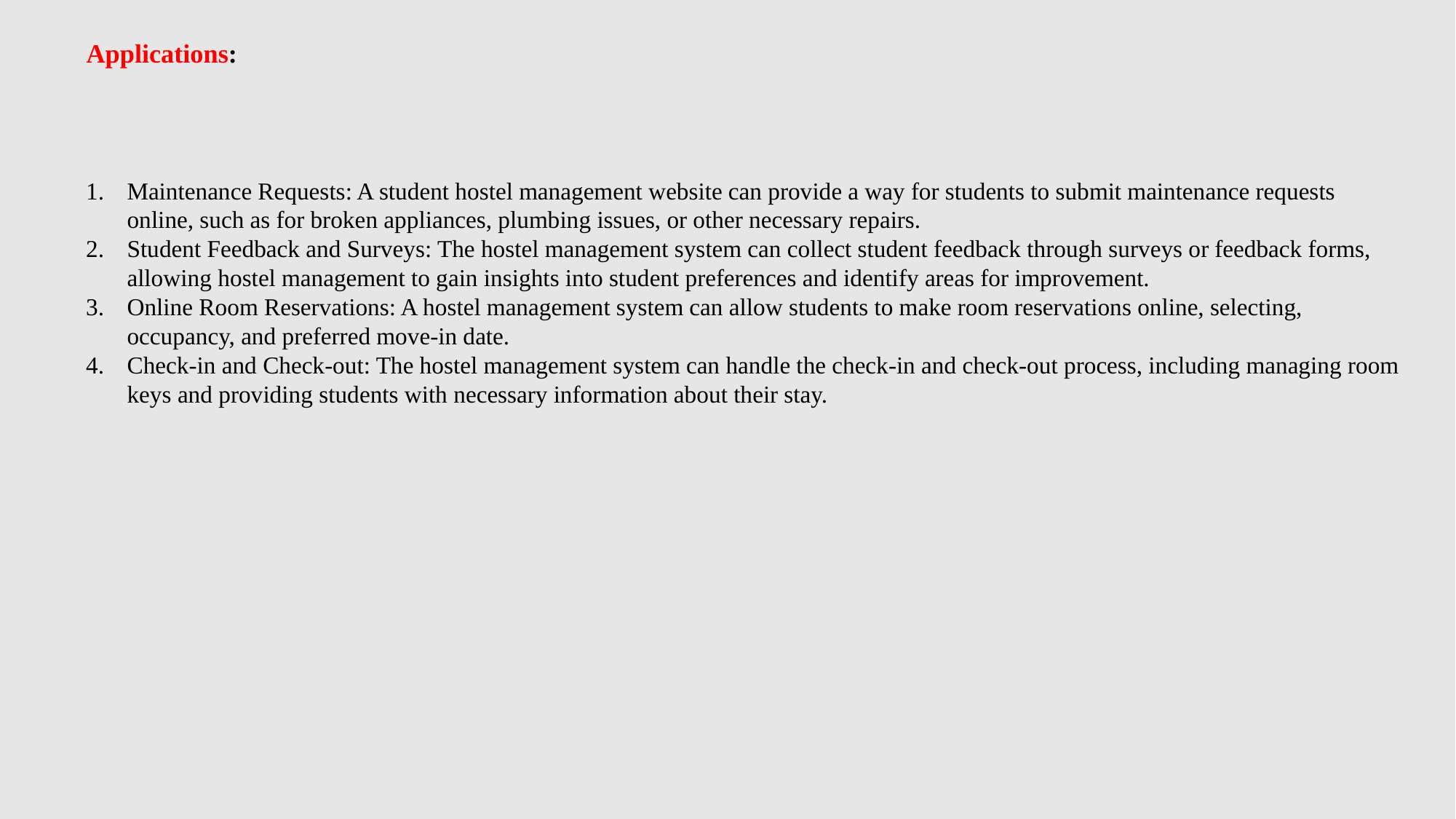

# Applications:
Maintenance Requests: A student hostel management website can provide a way for students to submit maintenance requests online, such as for broken appliances, plumbing issues, or other necessary repairs.
Student Feedback and Surveys: The hostel management system can collect student feedback through surveys or feedback forms, allowing hostel management to gain insights into student preferences and identify areas for improvement.
Online Room Reservations: A hostel management system can allow students to make room reservations online, selecting, occupancy, and preferred move-in date.
Check-in and Check-out: The hostel management system can handle the check-in and check-out process, including managing room keys and providing students with necessary information about their stay.